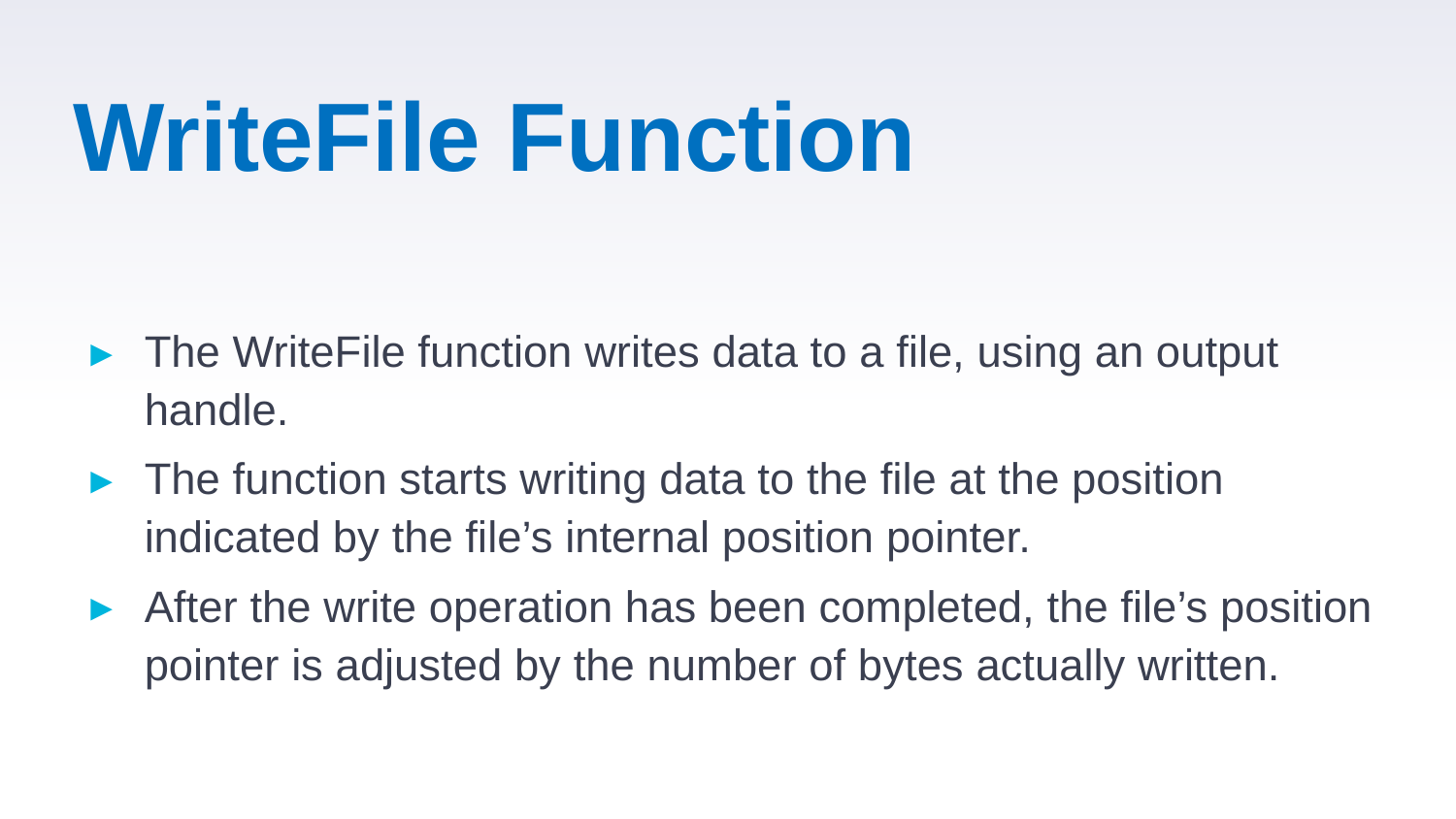

# WriteFile Function
The WriteFile function writes data to a ﬁle, using an output handle.
The function starts writing data to the ﬁle at the position indicated by the ﬁle’s internal position pointer.
After the write operation has been completed, the ﬁle’s position pointer is adjusted by the number of bytes actually written.